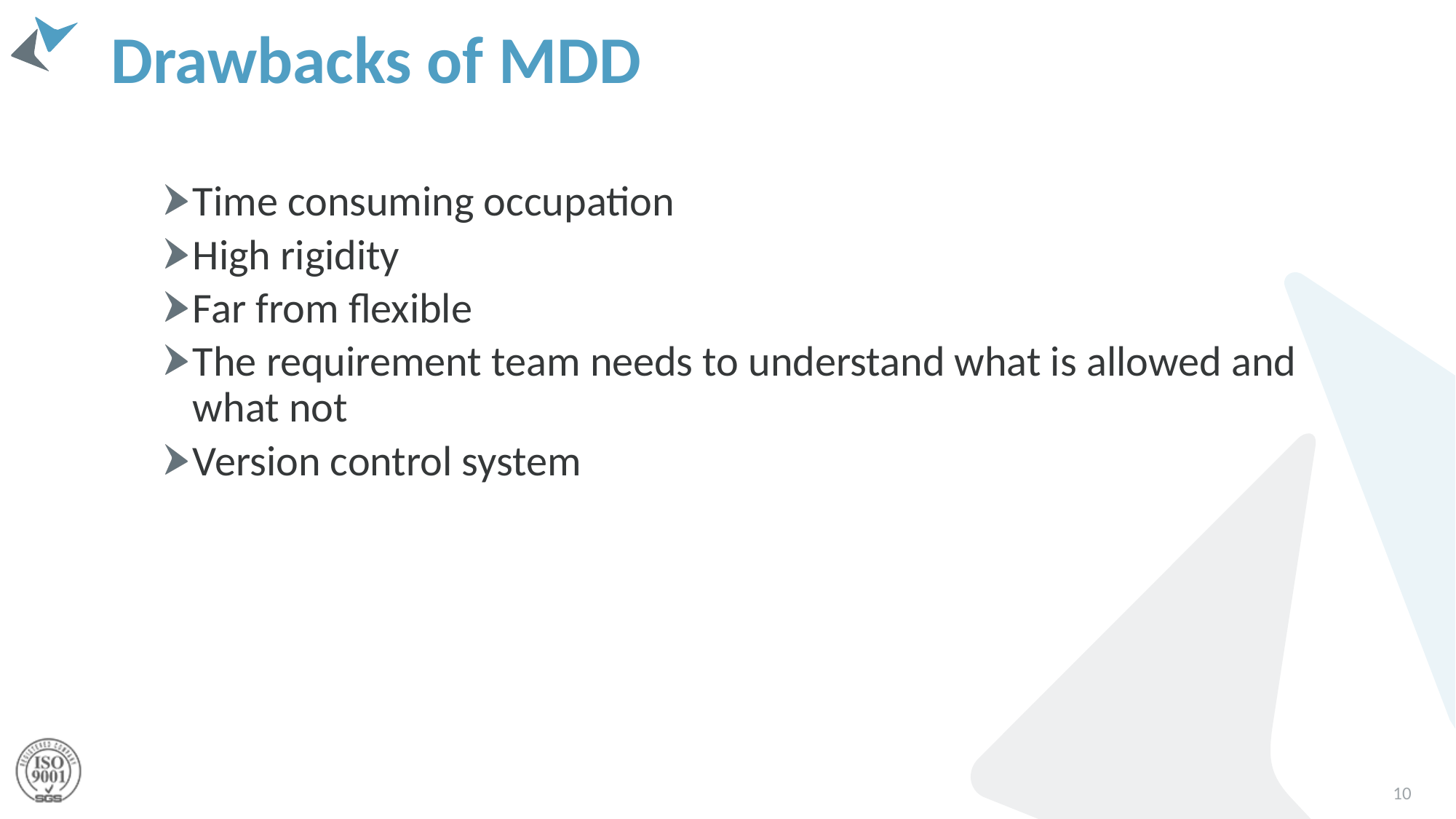

# Drawbacks of MDD

Time consuming occupation
High rigidity
Far from flexible
The requirement team needs to understand what is allowed and what not
Version control system

10